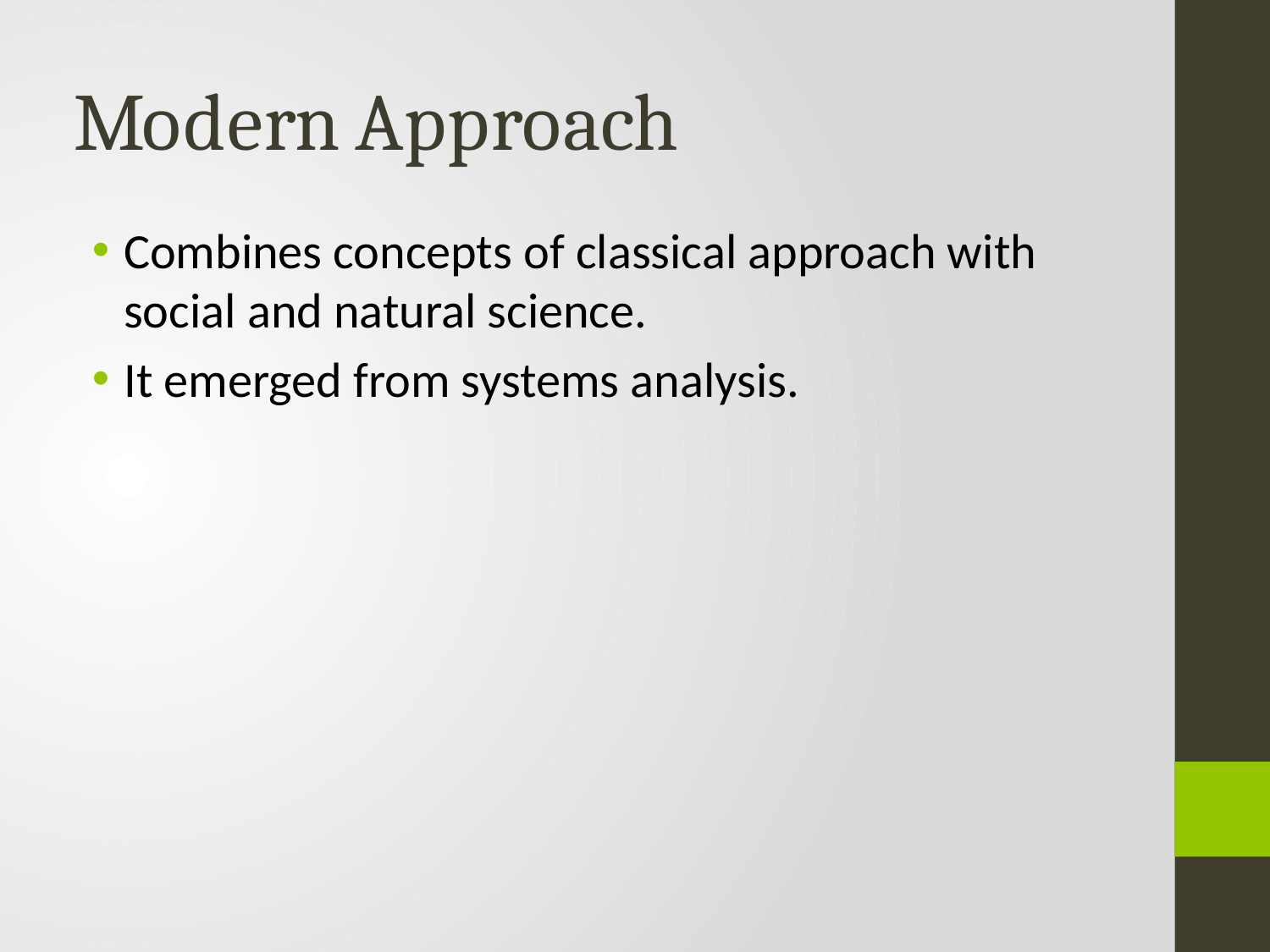

# Modern Approach
Combines concepts of classical approach with social and natural science.
It emerged from systems analysis.